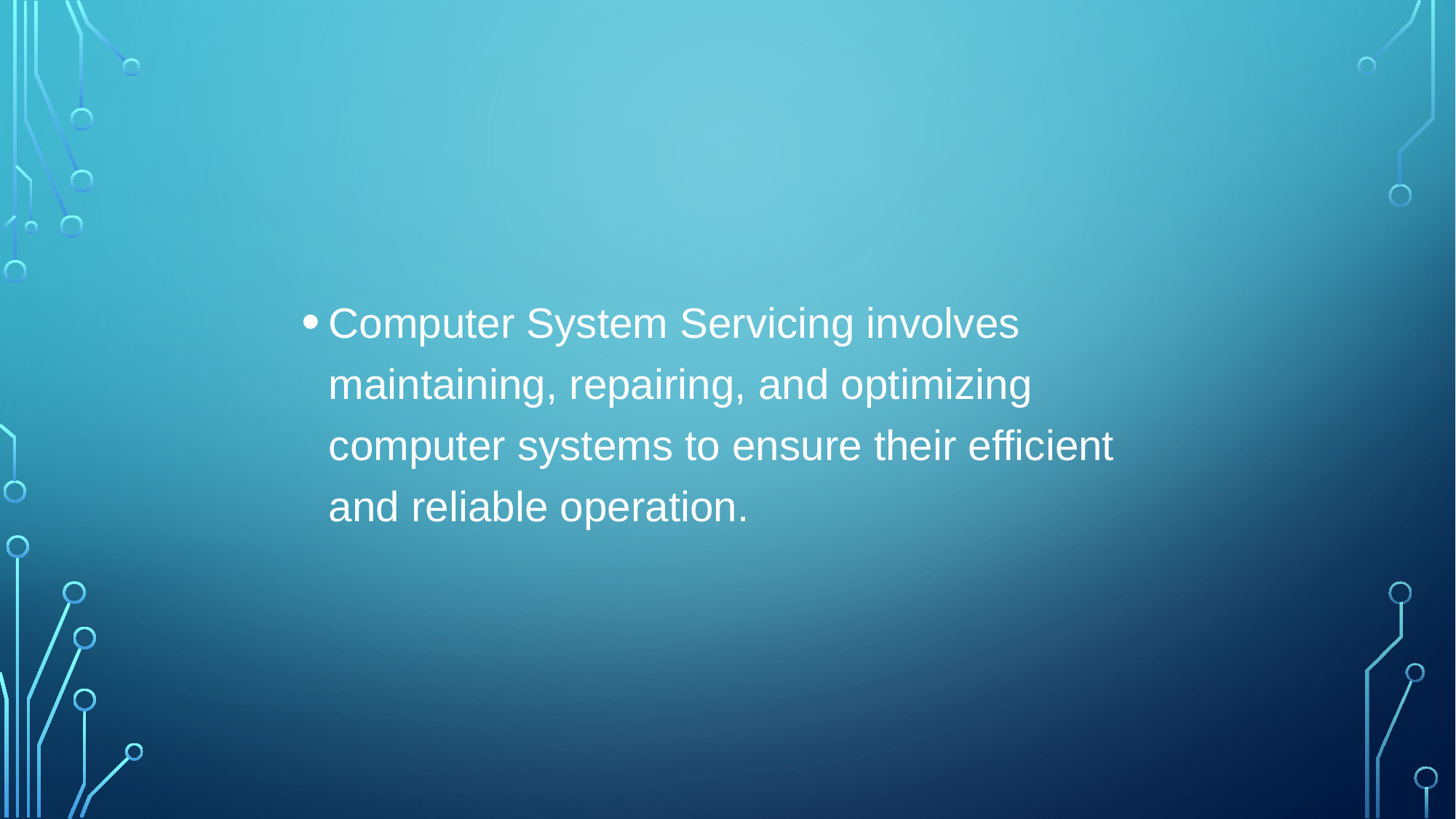

Computer System Servicing involves maintaining, repairing, and optimizing computer systems to ensure their efficient and reliable operation.